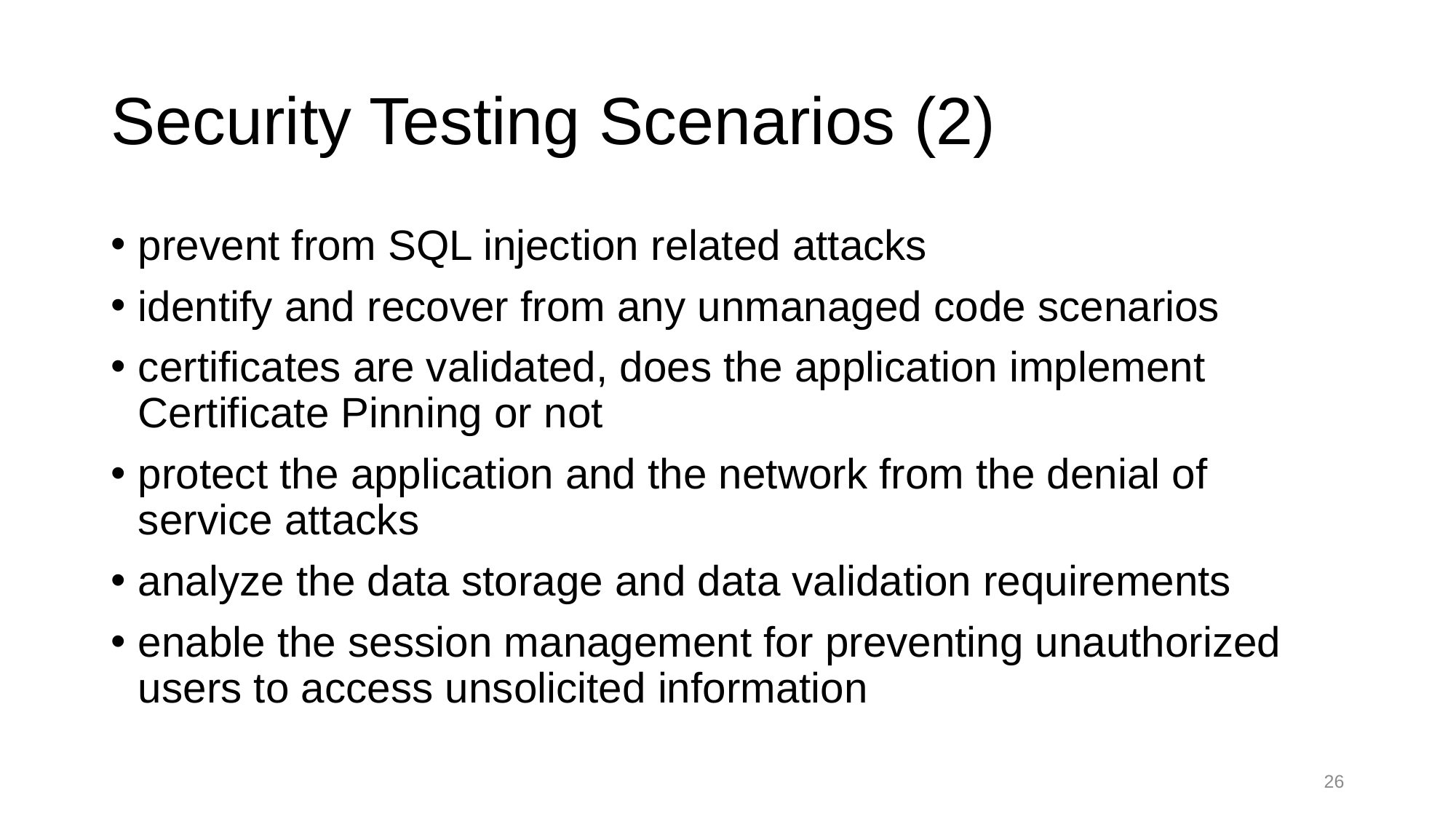

# Security Testing Scenarios (2)
prevent from SQL injection related attacks
identify and recover from any unmanaged code scenarios
certificates are validated, does the application implement Certificate Pinning or not
protect the application and the network from the denial of service attacks
analyze the data storage and data validation requirements
enable the session management for preventing unauthorized users to access unsolicited information
26